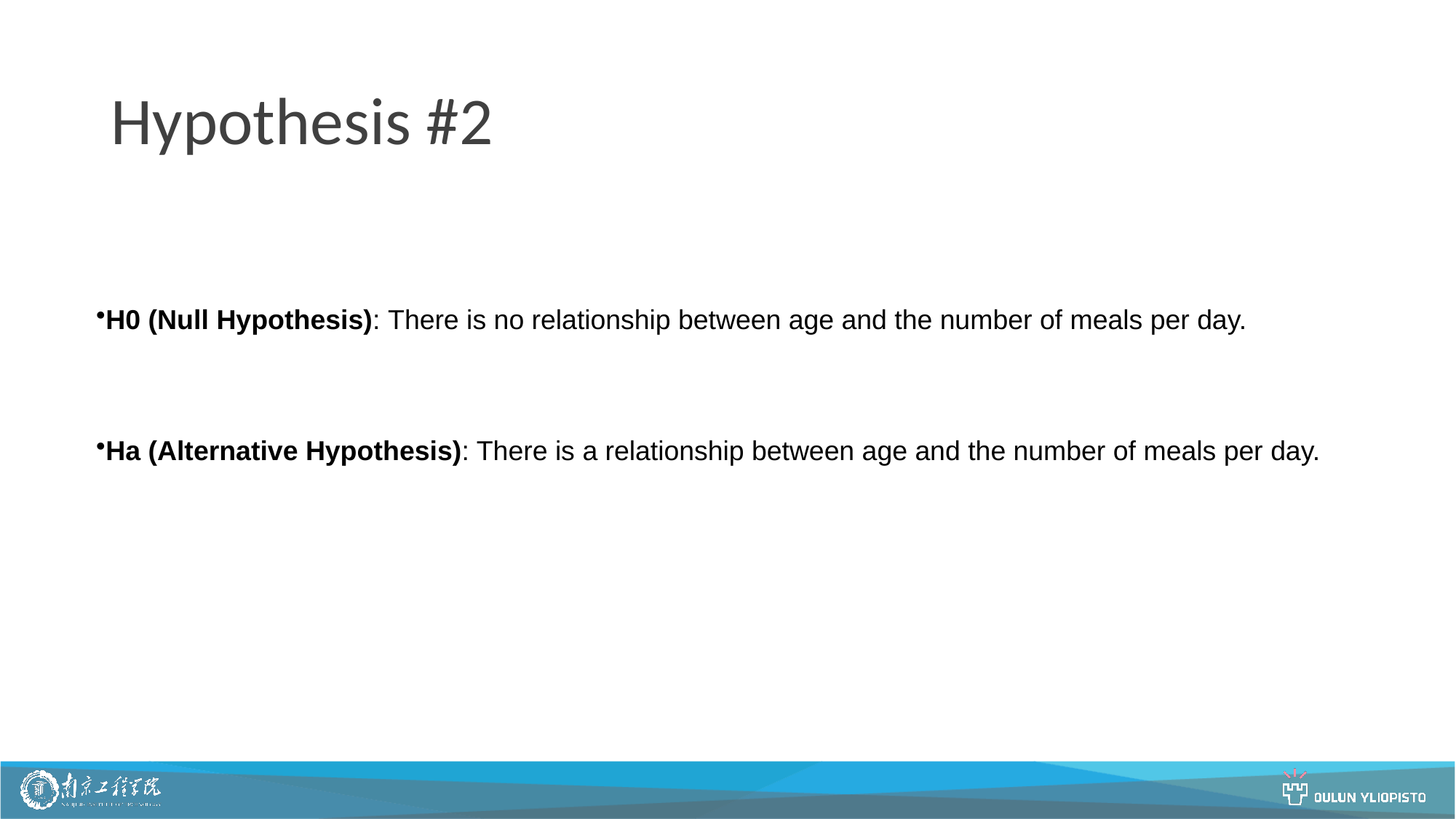

# Hypothesis #2
H0 (Null Hypothesis): There is no relationship between age and the number of meals per day.

Ha (Alternative Hypothesis): There is a relationship between age and the number of meals per day.